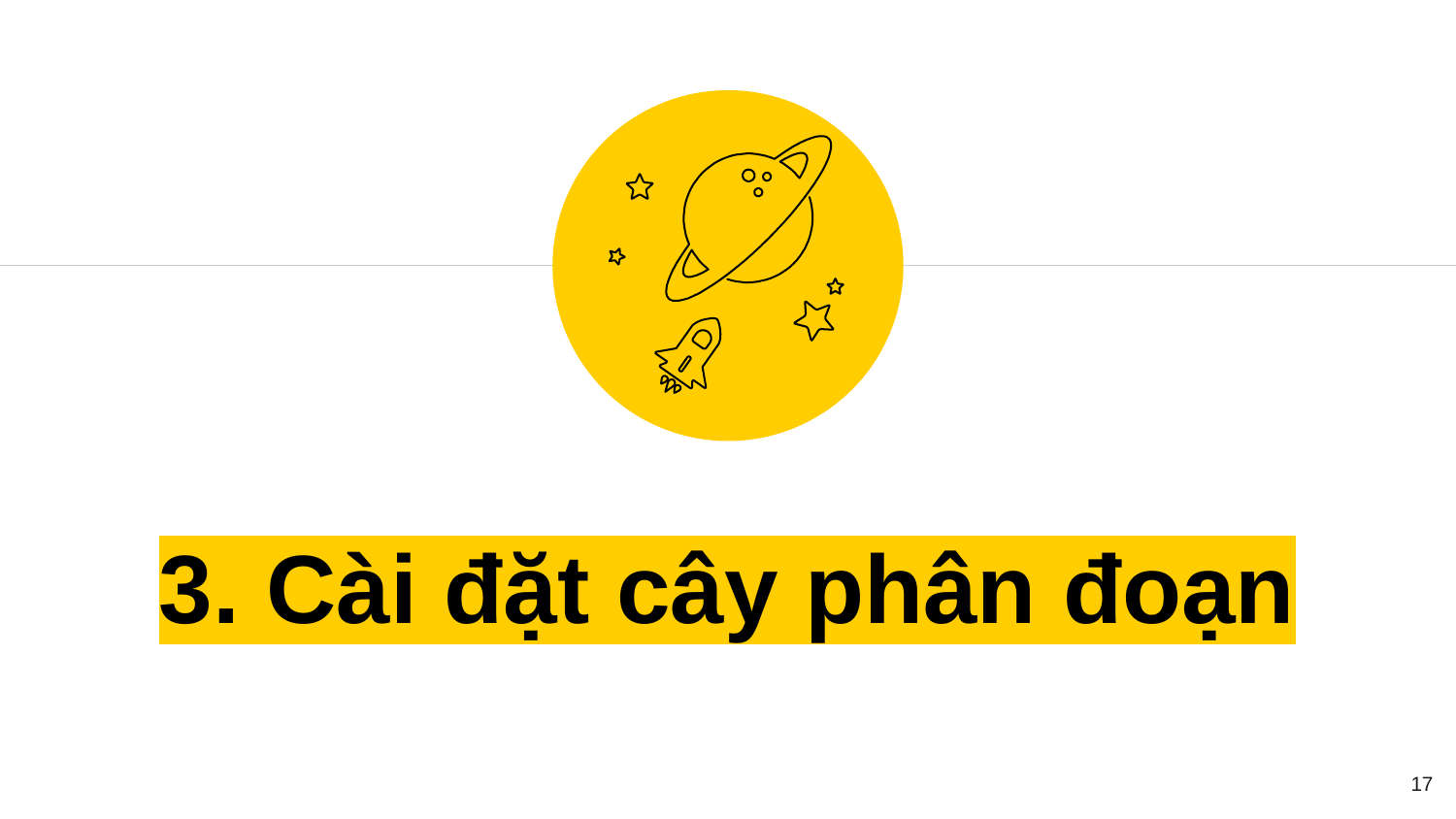

3. Cài đặt cây phân đoạn
17